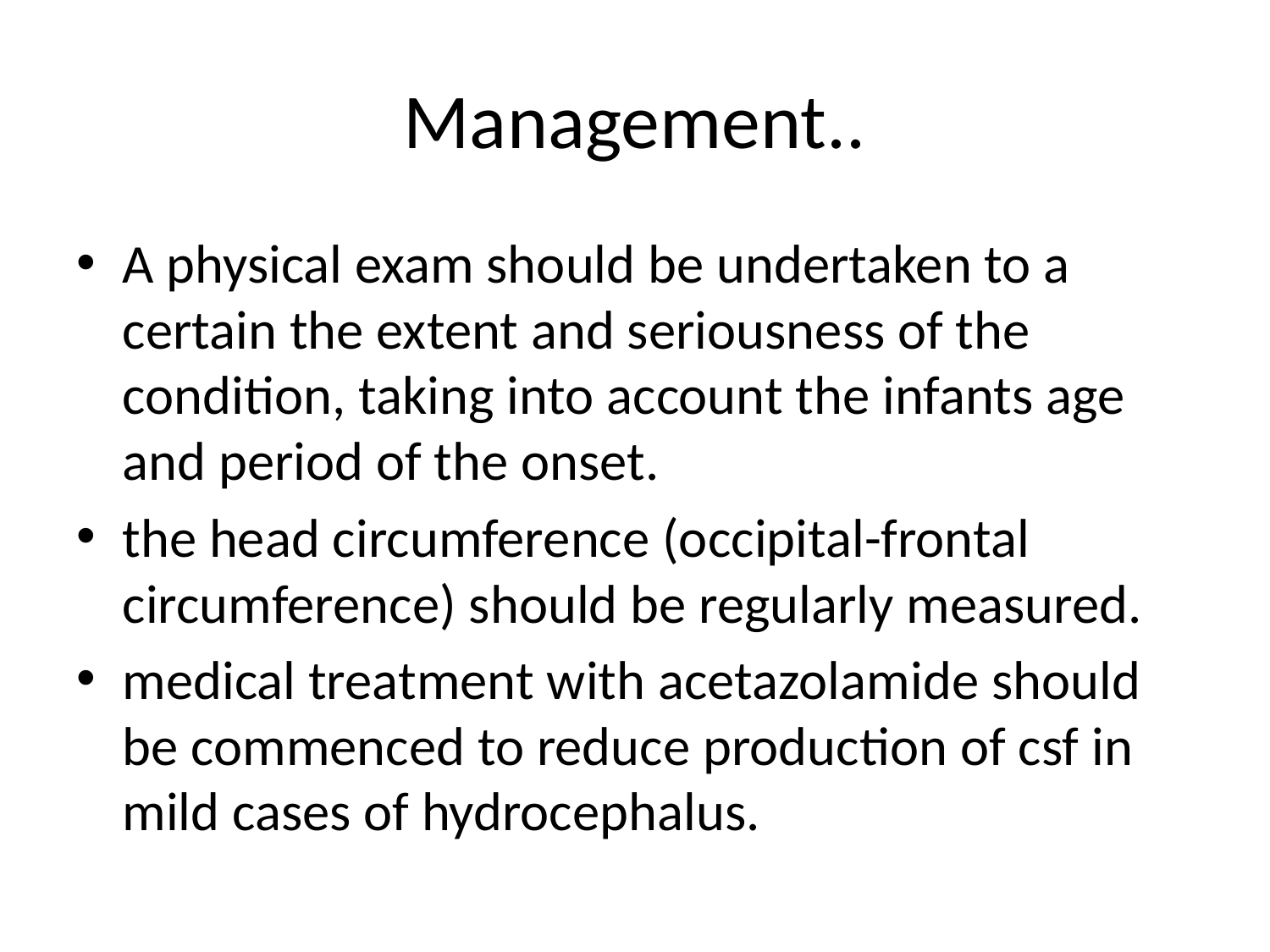

# Management..
A physical exam should be undertaken to a certain the extent and seriousness of the condition, taking into account the infants age and period of the onset.
the head circumference (occipital-frontal circumference) should be regularly measured.
medical treatment with acetazolamide should be commenced to reduce production of csf in mild cases of hydrocephalus.